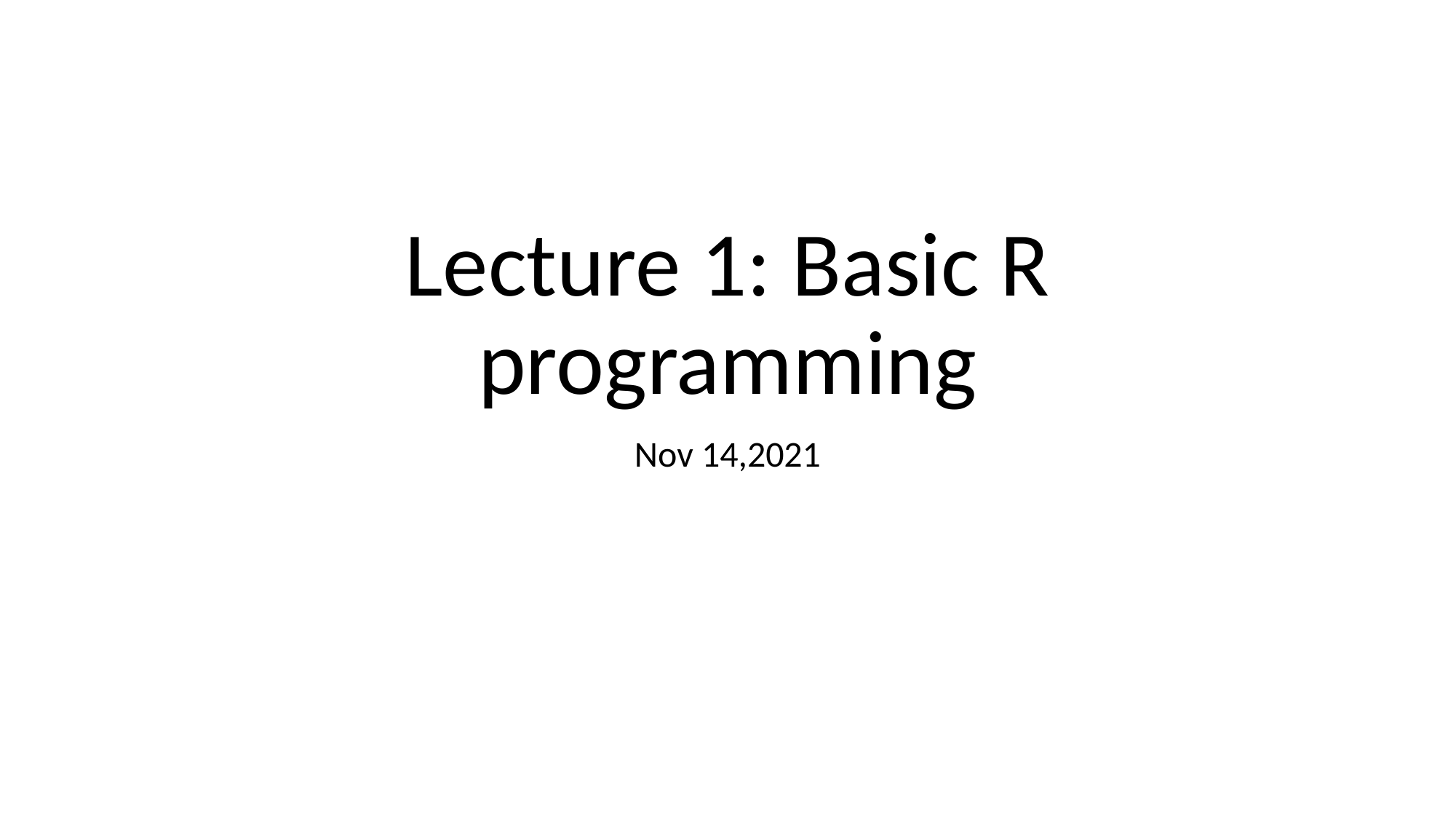

# Lecture 1: Basic R programming
Nov 14,2021